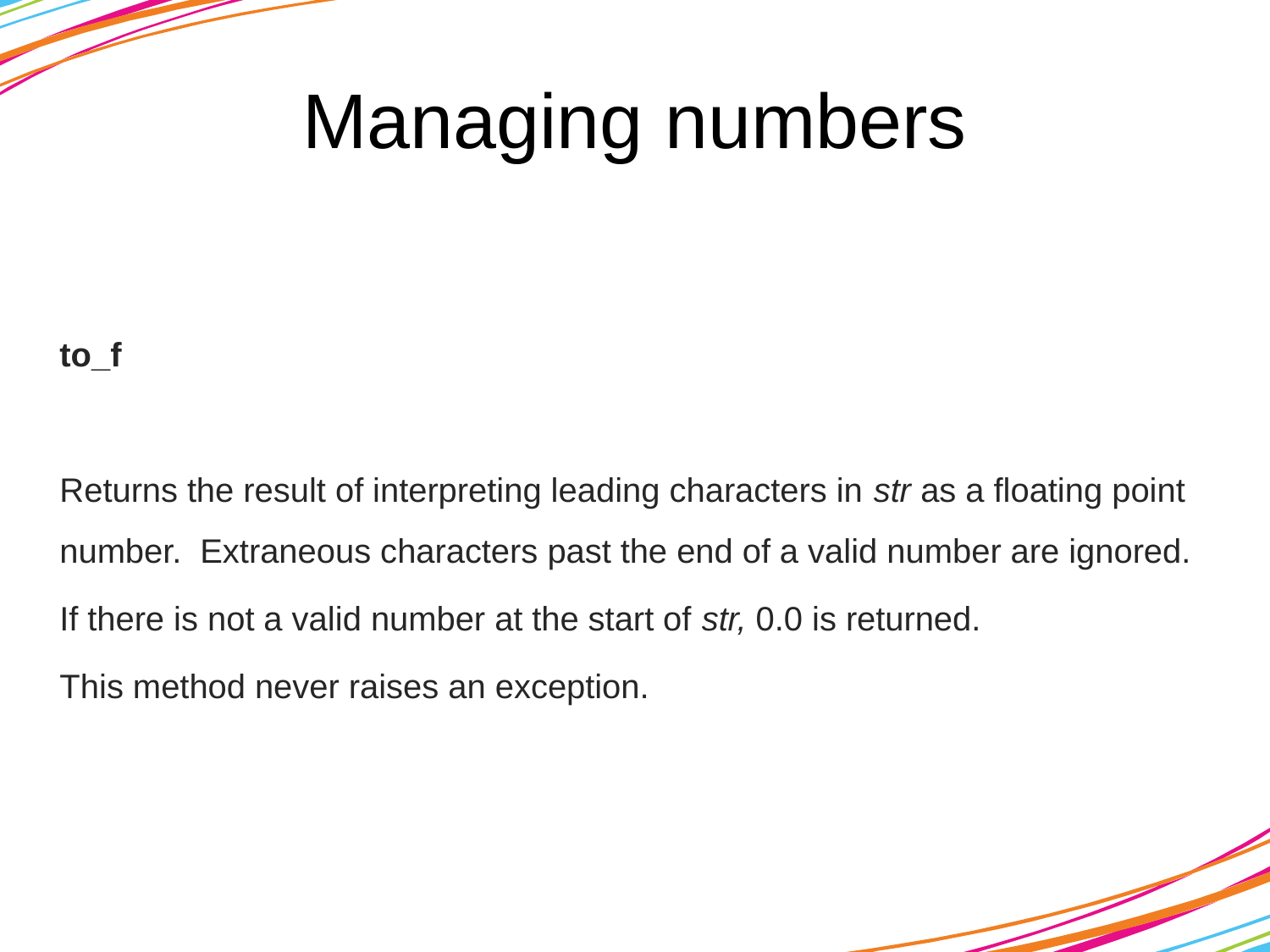

# Managing numbers
to_f

Returns the result of interpreting leading characters in str as a floating point number.  Extraneous characters past the end of a valid number are ignored.
If there is not a valid number at the start of str, 0.0 is returned.
This method never raises an exception.